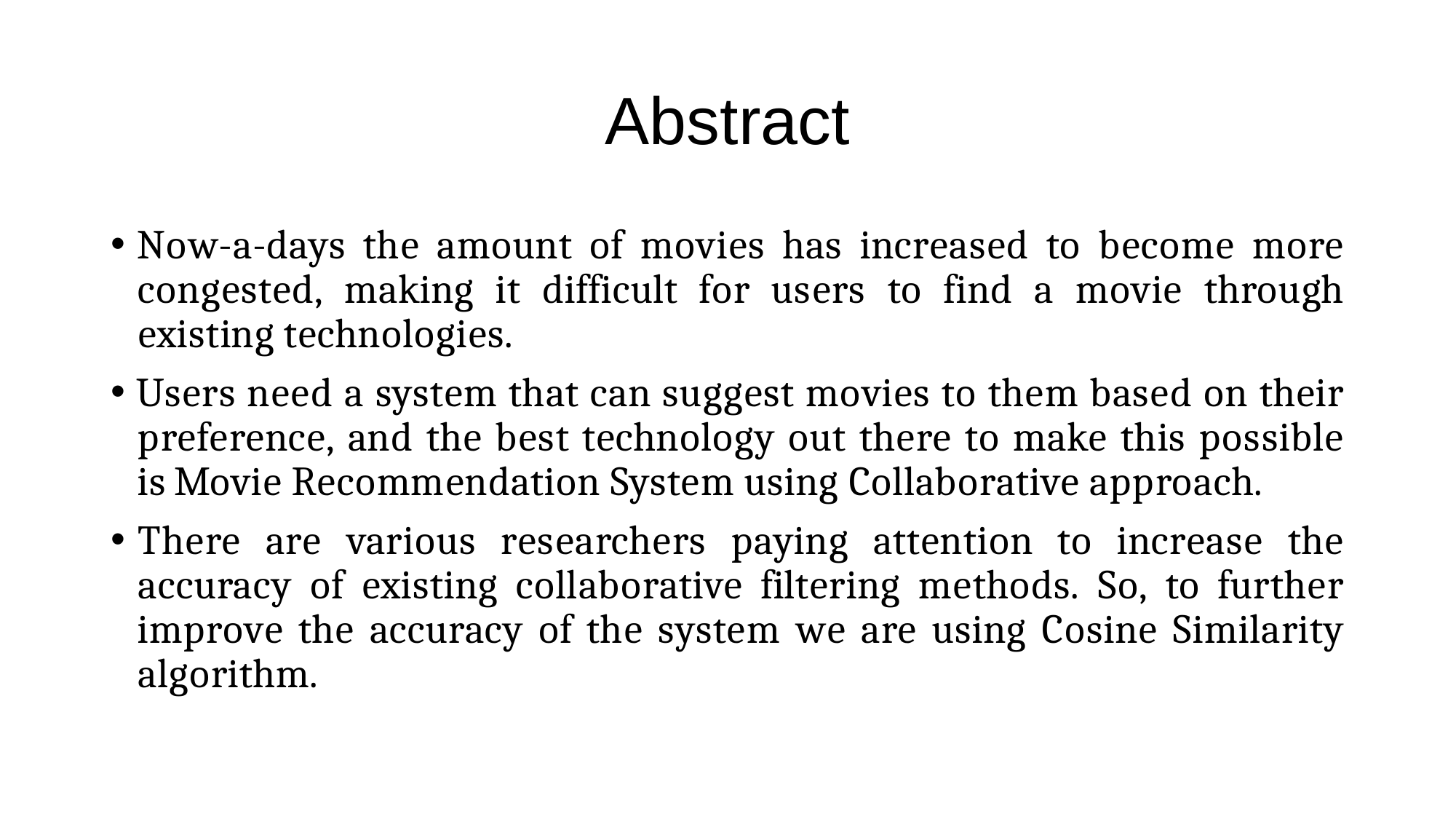

# Abstract
Now-a-days the amount of movies has increased to become more congested, making it difficult for users to find a movie through existing technologies.
Users need a system that can suggest movies to them based on their preference, and the best technology out there to make this possible is Movie Recommendation System using Collaborative approach.
There are various researchers paying attention to increase the accuracy of existing collaborative filtering methods. So, to further improve the accuracy of the system we are using Cosine Similarity algorithm.